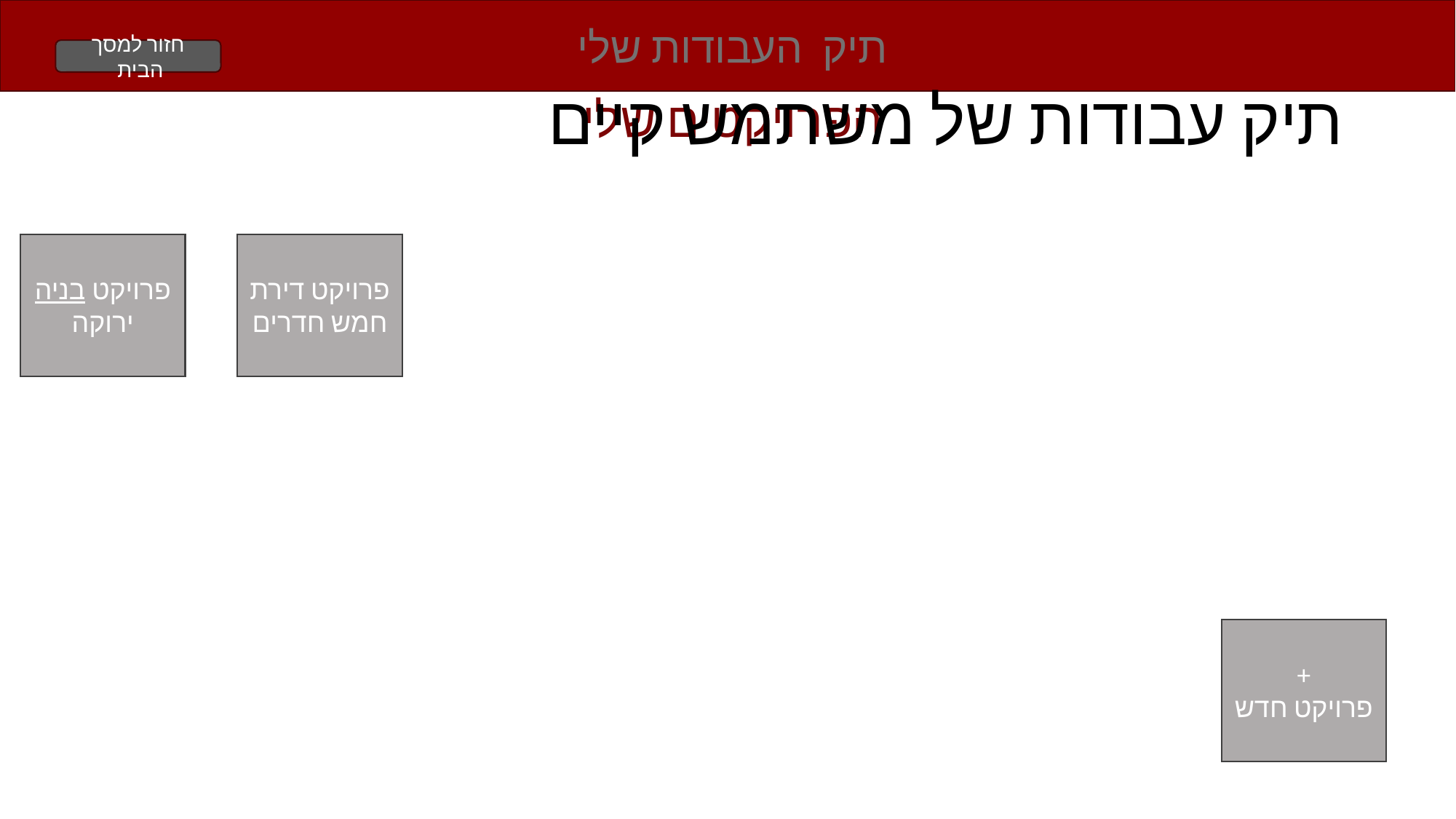

תיק  העבודות שלי
חזור למסך הבית
תיק עבודות של משתמש קיים
הפרויקטים שלי
פרויקט בניה ירוקה
פרויקט דירת חמש חדרים
+
פרויקט חדש